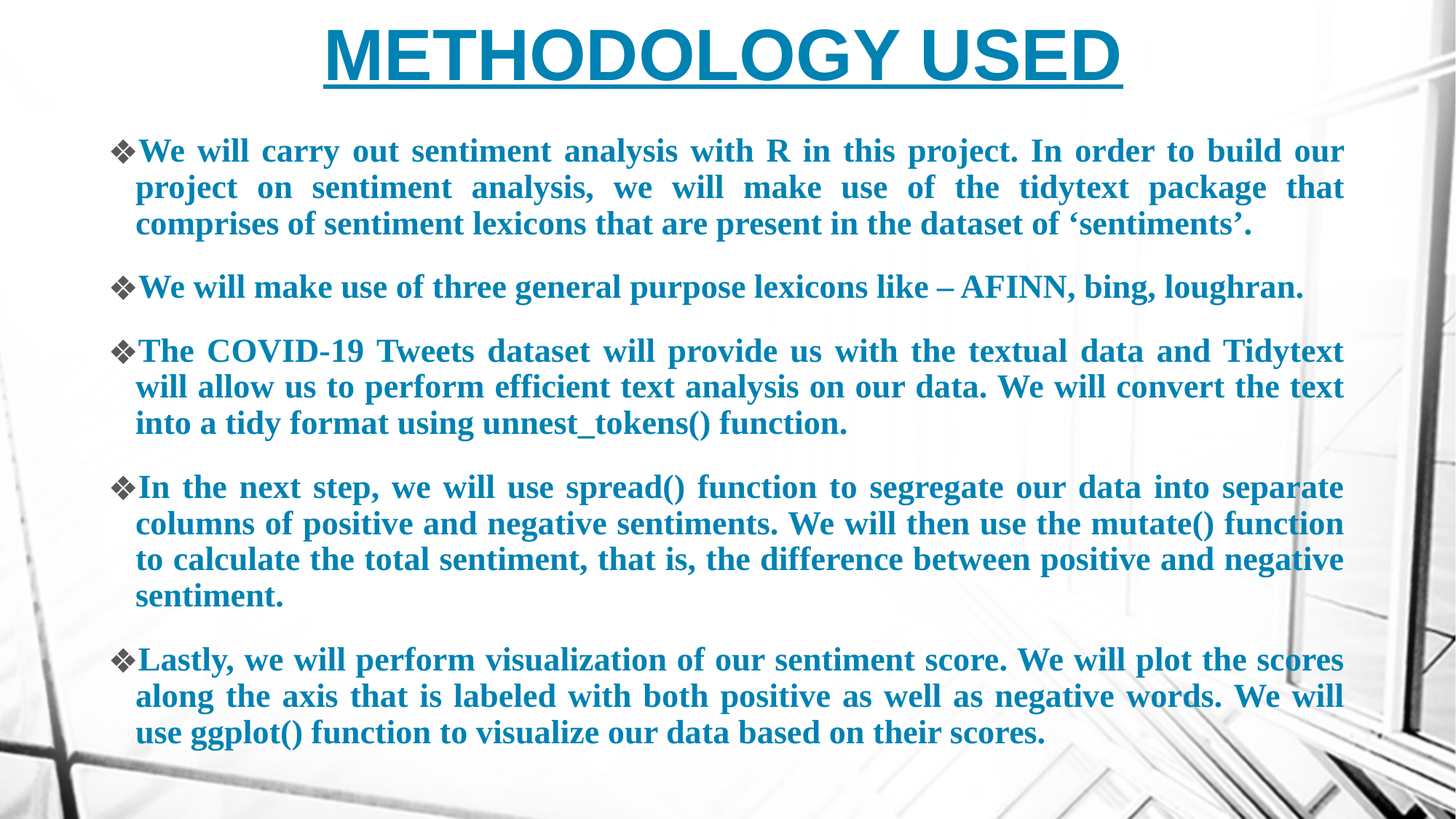

# METHODOLOGY USED
We will carry out sentiment analysis with R in this project. In order to build our project on sentiment analysis, we will make use of the tidytext package that comprises of sentiment lexicons that are present in the dataset of ‘sentiments’.
We will make use of three general purpose lexicons like – AFINN, bing, loughran.
The COVID-19 Tweets dataset will provide us with the textual data and Tidytext will allow us to perform efficient text analysis on our data. We will convert the text into a tidy format using unnest_tokens() function.
In the next step, we will use spread() function to segregate our data into separate columns of positive and negative sentiments. We will then use the mutate() function to calculate the total sentiment, that is, the difference between positive and negative sentiment.
Lastly, we will perform visualization of our sentiment score. We will plot the scores along the axis that is labeled with both positive as well as negative words. We will use ggplot() function to visualize our data based on their scores.